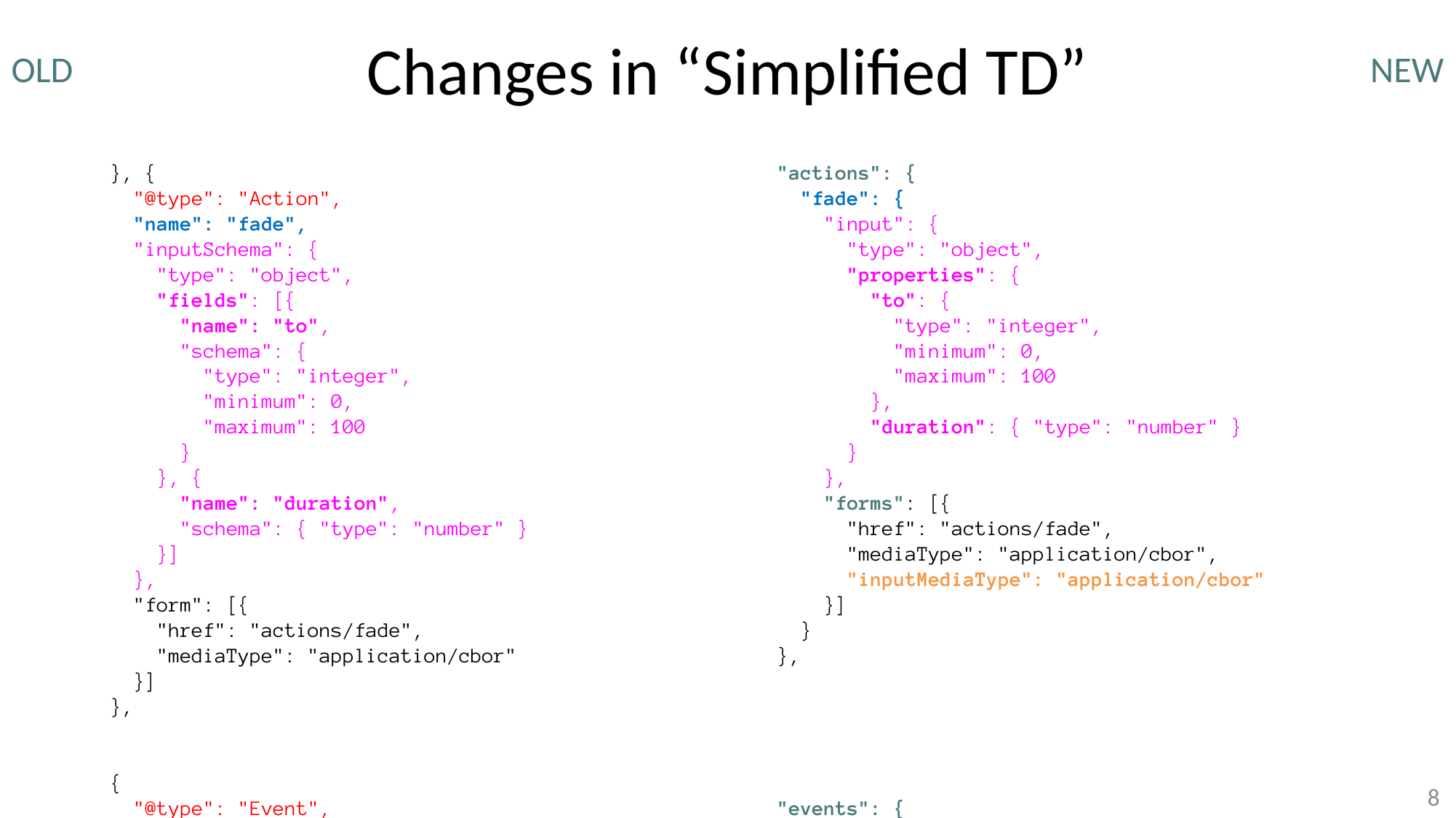

# Changes in “Simplified TD”
OLD
 NEW
  }, {
    "@type": "Action",
    "name": "fade",
    "inputSchema": {
      "type": "object",
      "fields": [{
        "name": "to",
        "schema": {
          "type": "integer",
          "minimum": 0,
          "maximum": 100
        }
      }, {
        "name": "duration",
        "schema": { "type": "number" }
      }]
    },
    "form": [{
      "href": "actions/fade",
      "mediaType": "application/cbor"
    }]
  },

  {
    "@type": "Event",
  "actions": {
    "fade": {
      "input": {
        "type": "object",
        "properties": {
          "to": {
            "type": "integer",
            "minimum": 0,
            "maximum": 100
          },
          "duration": { "type": "number" }
        }
      },
      "forms": [{
        "href": "actions/fade",
        "mediaType": "application/cbor",
        "inputMediaType": "application/cbor"
      }]
    }
  },

  "events": {
8